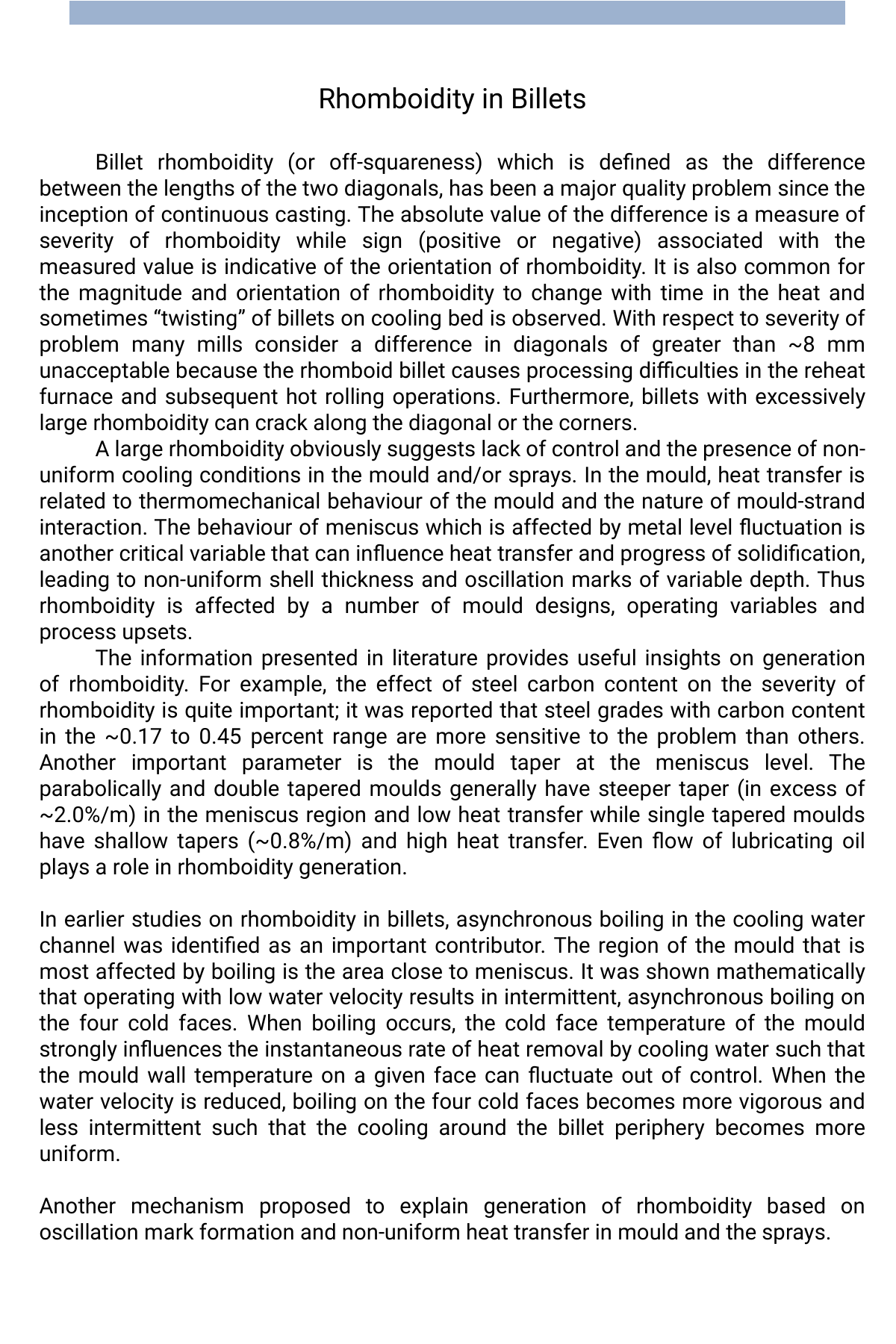

Rhomboidity in Billets

Billet rhomboidity (or off-squareness) which is defined as the difference between the lengths of the two diagonals, has been a major quality problem since the inception of continuous casting. The absolute value of the difference is a measure of severity of rhomboidity while sign (positive or negative) associated with the measured value is indicative of the orientation of rhomboidity. It is also common for the magnitude and orientation of rhomboidity to change with time in the heat and sometimes “twisting” of billets on cooling bed is observed. With respect to severity of problem many mills consider a difference in diagonals of greater than ~8 mm unacceptable because the rhomboid billet causes processing difficulties in the reheat furnace and subsequent hot rolling operations. Furthermore, billets with excessively large rhomboidity can crack along the diagonal or the corners.
A large rhomboidity obviously suggests lack of control and the presence of non-uniform cooling conditions in the mould and/or sprays. In the mould, heat transfer is related to thermomechanical behaviour of the mould and the nature of mould-strand interaction. The behaviour of meniscus which is affected by metal level fluctuation is another critical variable that can influence heat transfer and progress of solidification, leading to non-uniform shell thickness and oscillation marks of variable depth. Thus rhomboidity is affected by a number of mould designs, operating variables and process upsets.
The information presented in literature provides useful insights on generation of rhomboidity. For example, the effect of steel carbon content on the severity of rhomboidity is quite important; it was reported that steel grades with carbon content in the ~0.17 to 0.45 percent range are more sensitive to the problem than others. Another important parameter is the mould taper at the meniscus level. The parabolically and double tapered moulds generally have steeper taper (in excess of ~2.0%/m) in the meniscus region and low heat transfer while single tapered moulds have shallow tapers (~0.8%/m) and high heat transfer. Even flow of lubricating oil plays a role in rhomboidity generation.

In earlier studies on rhomboidity in billets, asynchronous boiling in the cooling water channel was identified as an important contributor. The region of the mould that is most affected by boiling is the area close to meniscus. It was shown mathematically that operating with low water velocity results in intermittent, asynchronous boiling on the four cold faces. When boiling occurs, the cold face temperature of the mould strongly influences the instantaneous rate of heat removal by cooling water such that the mould wall temperature on a given face can fluctuate out of control. When the water velocity is reduced, boiling on the four cold faces becomes more vigorous and less intermittent such that the cooling around the billet periphery becomes more uniform.

Another mechanism proposed to explain generation of rhomboidity based on oscillation mark formation and non-uniform heat transfer in mould and the sprays.